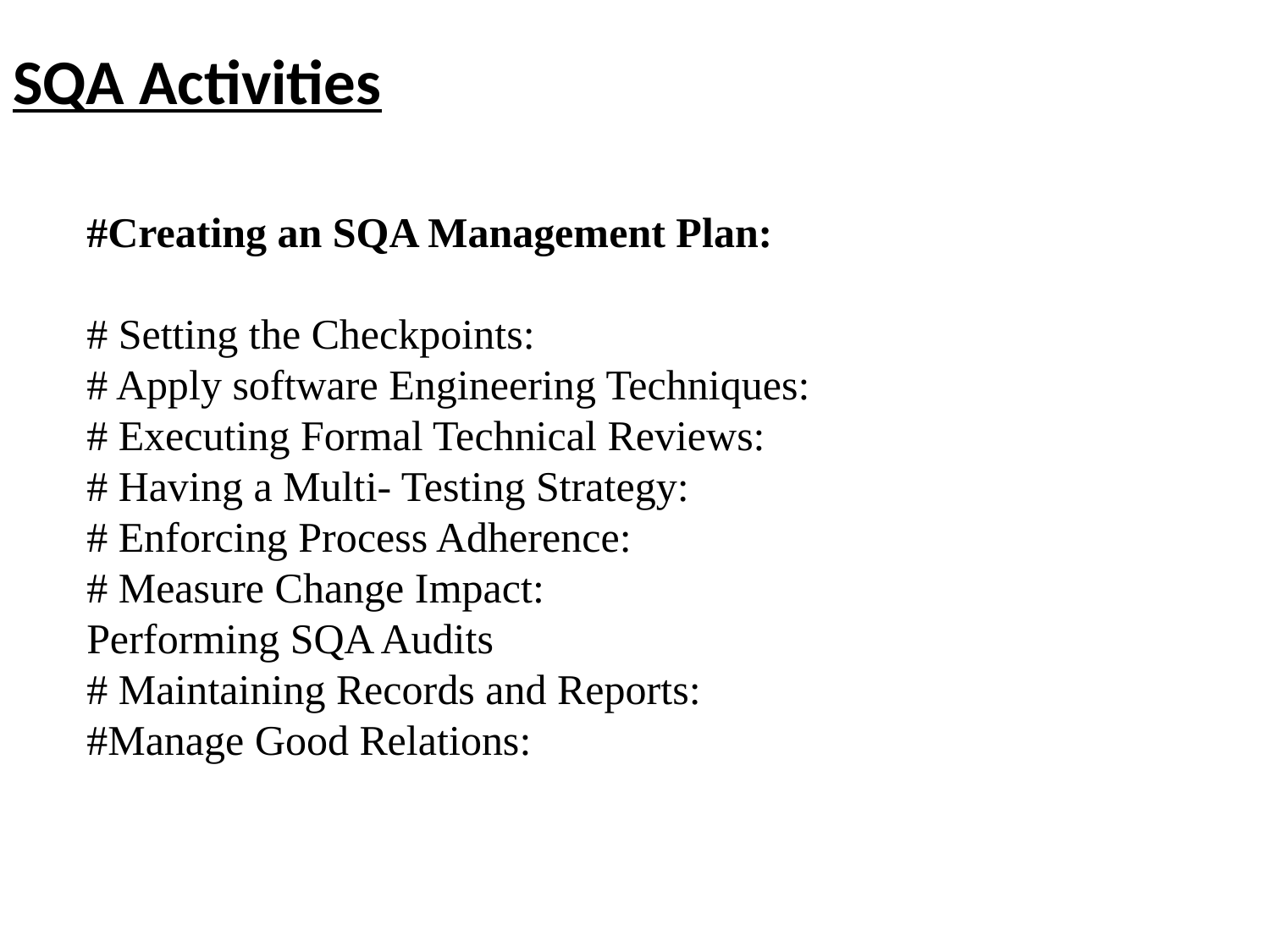

# SQA Activities

#Creating an SQA Management Plan:

# Setting the Checkpoints:
# Apply software Engineering Techniques:
# Executing Formal Technical Reviews:
# Having a Multi- Testing Strategy:
# Enforcing Process Adherence:
# Measure Change Impact:
Performing SQA Audits
# Maintaining Records and Reports:
#Manage Good Relations:

24